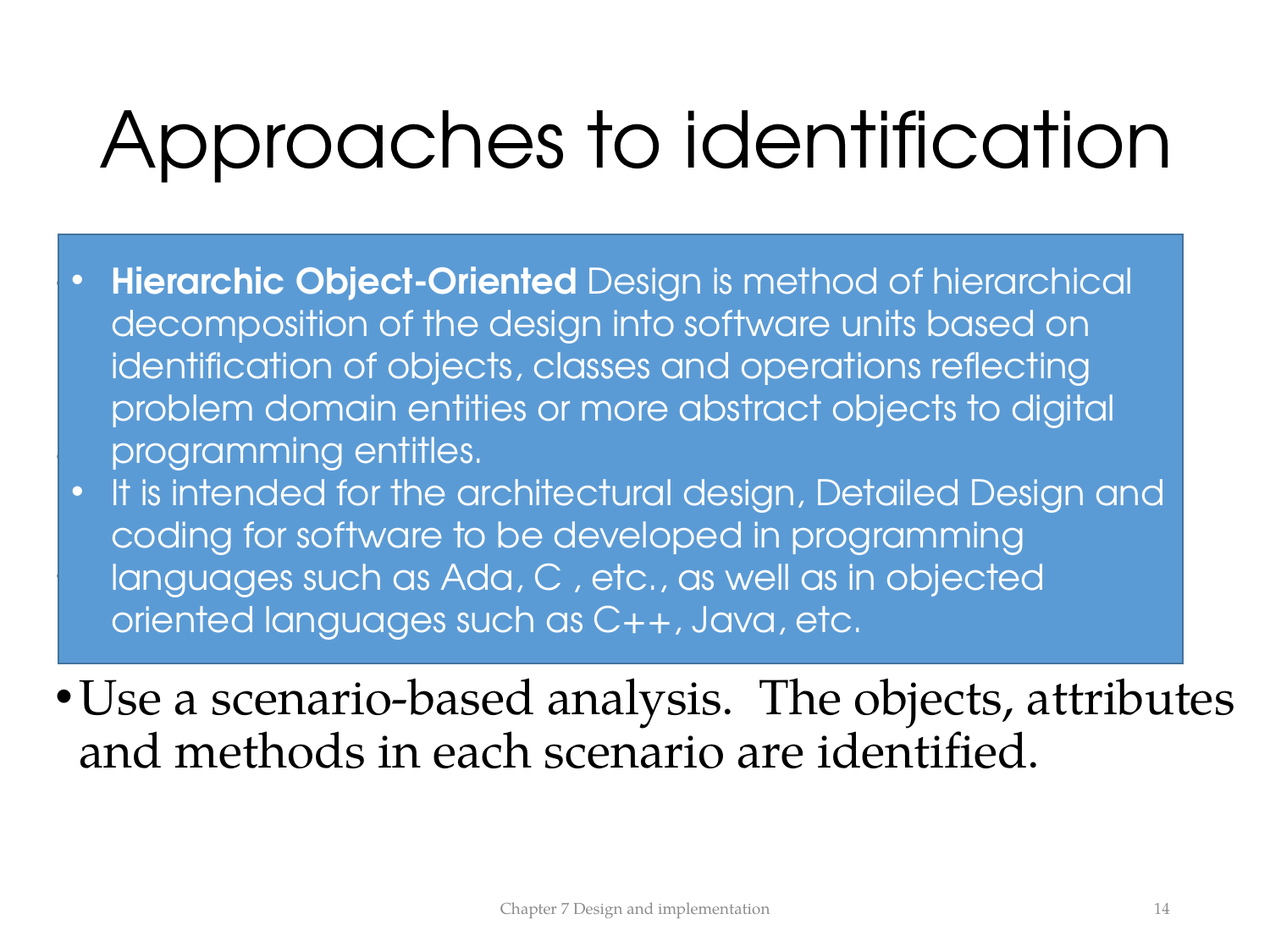

# Approaches to identification
Hierarchic Object-Oriented Design is method of hierarchical decomposition of the design into software units based on identification of objects, classes and operations reflecting problem domain entities or more abstract objects to digital programming entitles.
It is intended for the architectural design, Detailed Design and coding for software to be developed in programming languages such as Ada, C , etc., as well as in objected oriented languages such as C++, Java, etc.
Use a grammatical approach based on a natural language description of the system (used in Hood OOD method).
Base the identification on tangible things in the application domain.
Use a behavioural approach and identify objects based on what participates in what behaviour.
Use a scenario-based analysis.  The objects, attributes and methods in each scenario are identified.
Chapter 7 Design and implementation
14